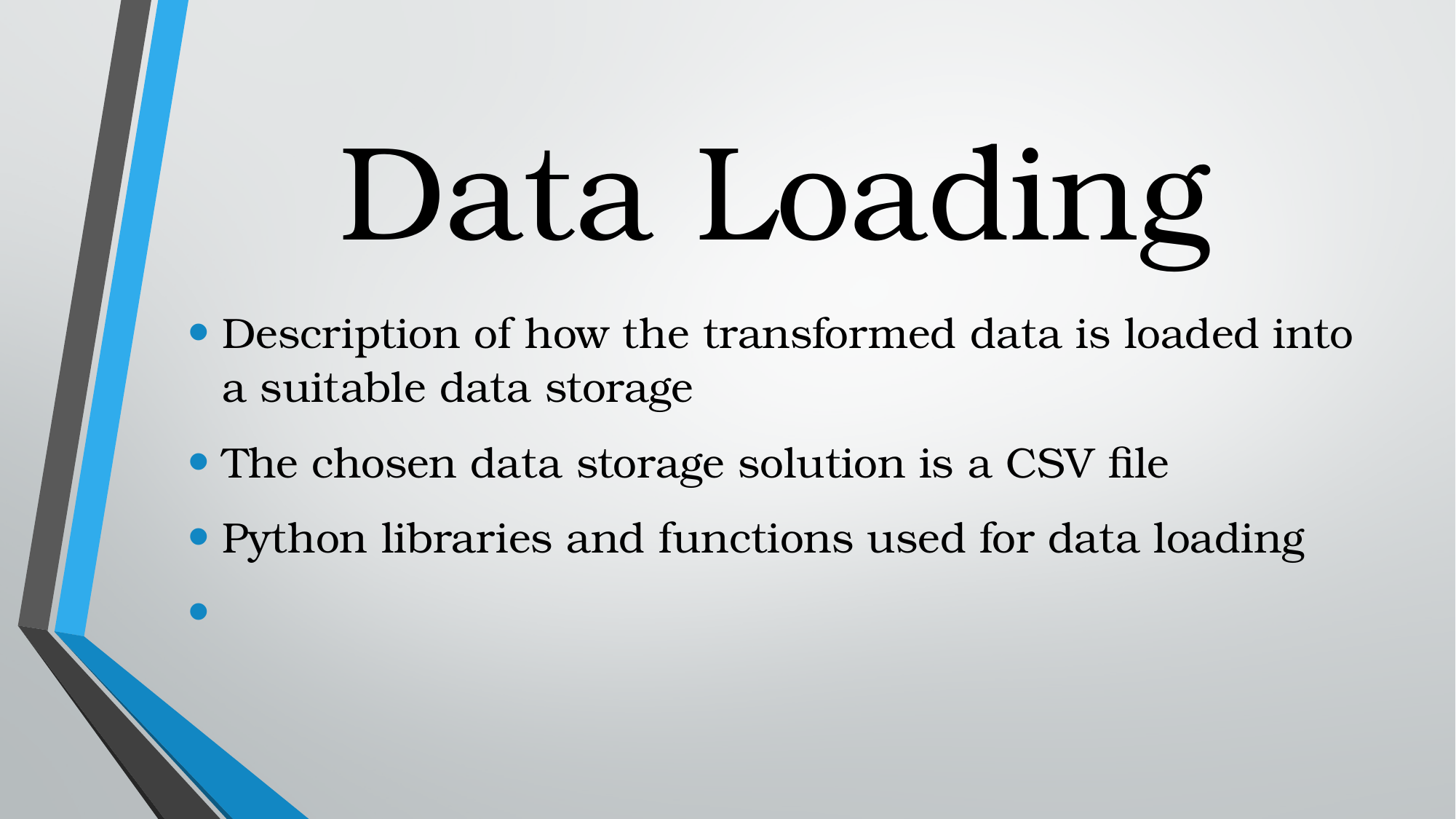

# Data Loading
Description of how the transformed data is loaded into a suitable data storage
The chosen data storage solution is a CSV file
Python libraries and functions used for data loading